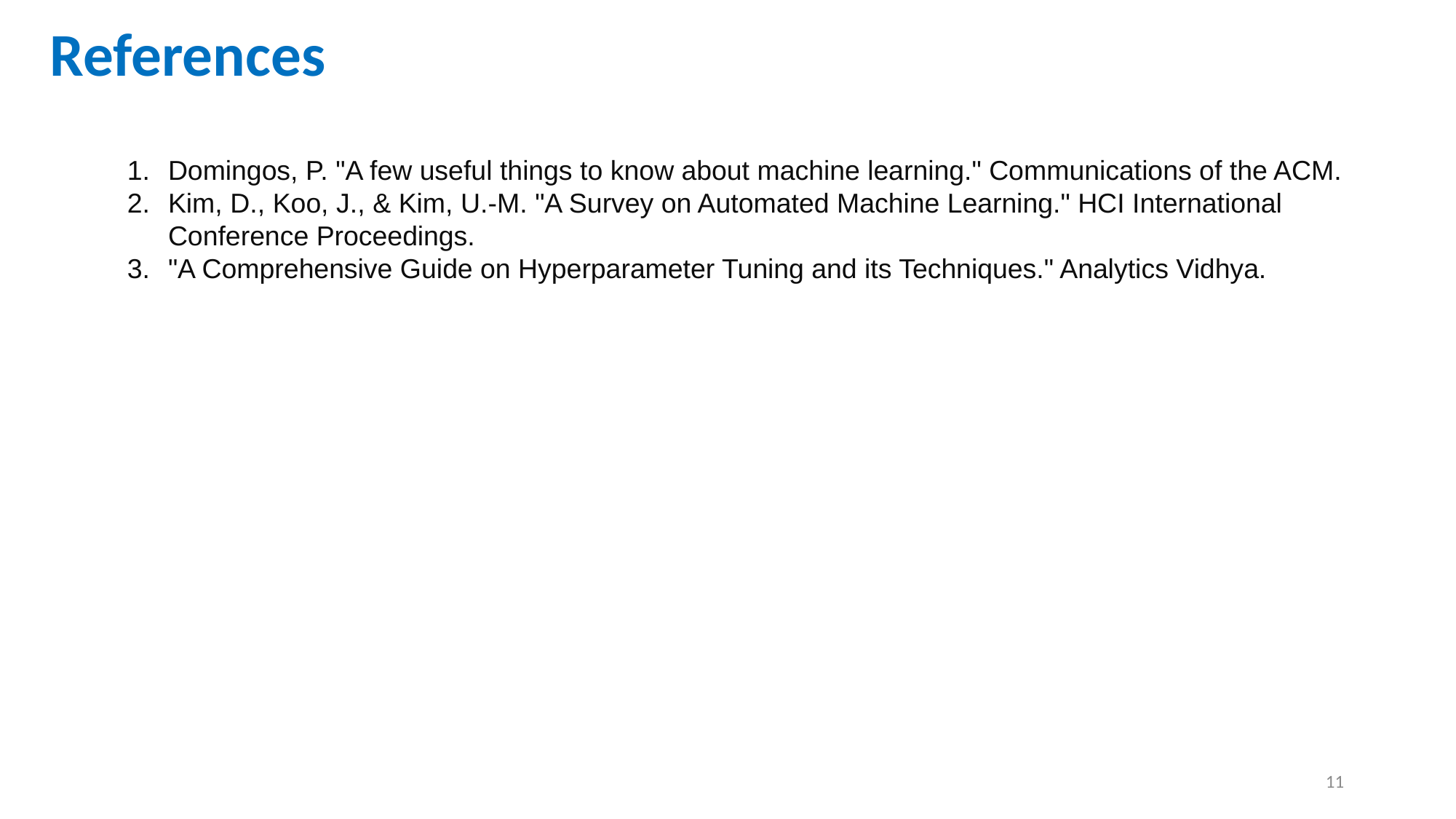

References

Domingos, P. "A few useful things to know about machine learning." Communications of the ACM.
Kim, D., Koo, J., & Kim, U.-M. "A Survey on Automated Machine Learning." HCI International Conference Proceedings.
"A Comprehensive Guide on Hyperparameter Tuning and its Techniques." Analytics Vidhya.

11